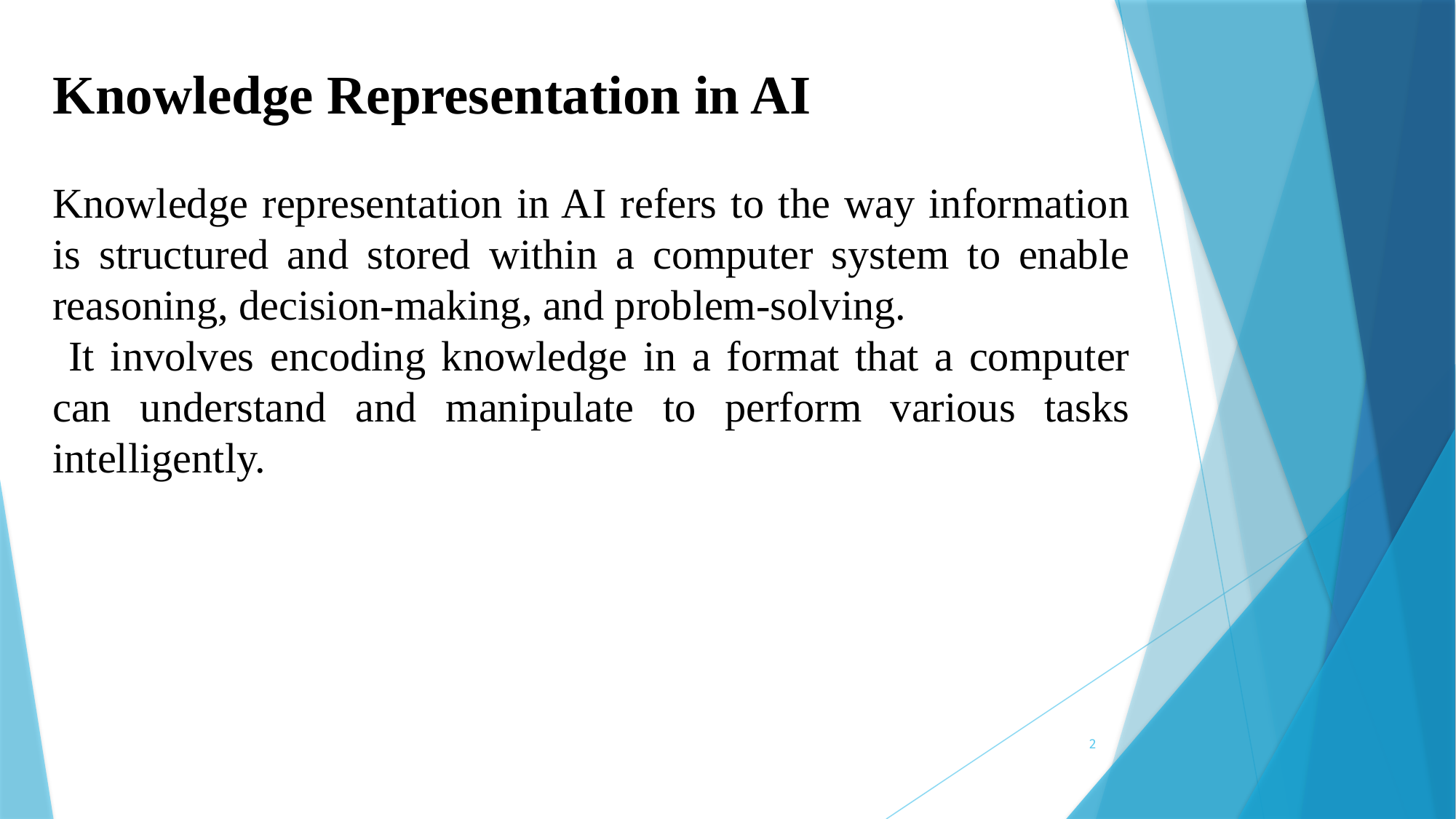

# Knowledge Representation in AI
Knowledge representation in AI refers to the way information is structured and stored within a computer system to enable reasoning, decision-making, and problem-solving.
 It involves encoding knowledge in a format that a computer can understand and manipulate to perform various tasks intelligently.
2